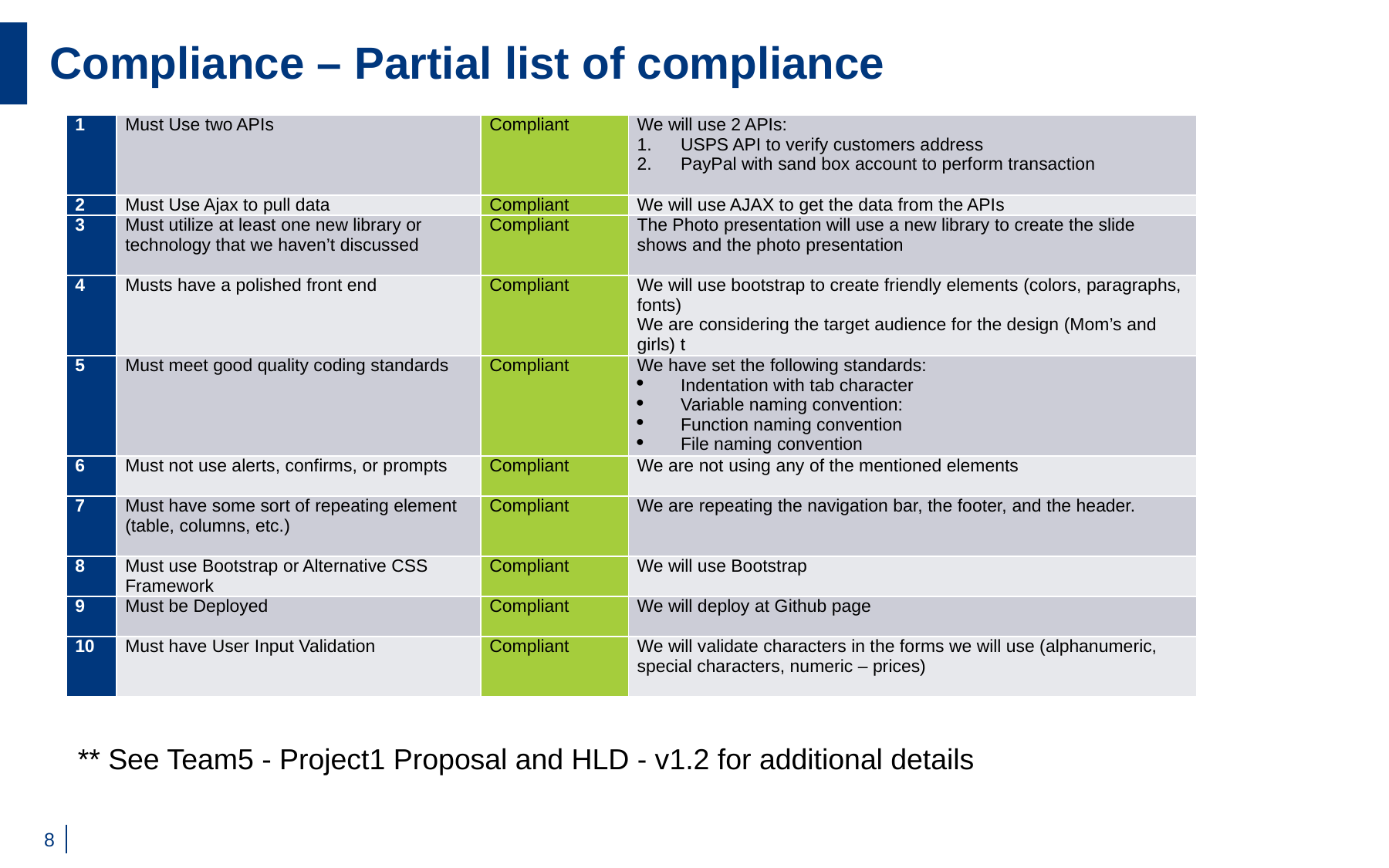

# Compliance – Partial list of compliance
| 1 | Must Use two APIs | Compliant | We will use 2 APIs: USPS API to verify customers address PayPal with sand box account to perform transaction |
| --- | --- | --- | --- |
| 2 | Must Use Ajax to pull data | Compliant | We will use AJAX to get the data from the APIs |
| 3 | Must utilize at least one new library or technology that we haven’t discussed | Compliant | The Photo presentation will use a new library to create the slide shows and the photo presentation |
| 4 | Musts have a polished front end | Compliant | We will use bootstrap to create friendly elements (colors, paragraphs, fonts) We are considering the target audience for the design (Mom’s and girls) t |
| 5 | Must meet good quality coding standards | Compliant | We have set the following standards: Indentation with tab character Variable naming convention: Function naming convention File naming convention |
| 6 | Must not use alerts, confirms, or prompts | Compliant | We are not using any of the mentioned elements |
| 7 | Must have some sort of repeating element (table, columns, etc.) | Compliant | We are repeating the navigation bar, the footer, and the header. |
| 8 | Must use Bootstrap or Alternative CSS Framework | Compliant | We will use Bootstrap |
| 9 | Must be Deployed | Compliant | We will deploy at Github page |
| 10 | Must have User Input Validation | Compliant | We will validate characters in the forms we will use (alphanumeric, special characters, numeric – prices) |
** See Team5 - Project1 Proposal and HLD - v1.2 for additional details
8